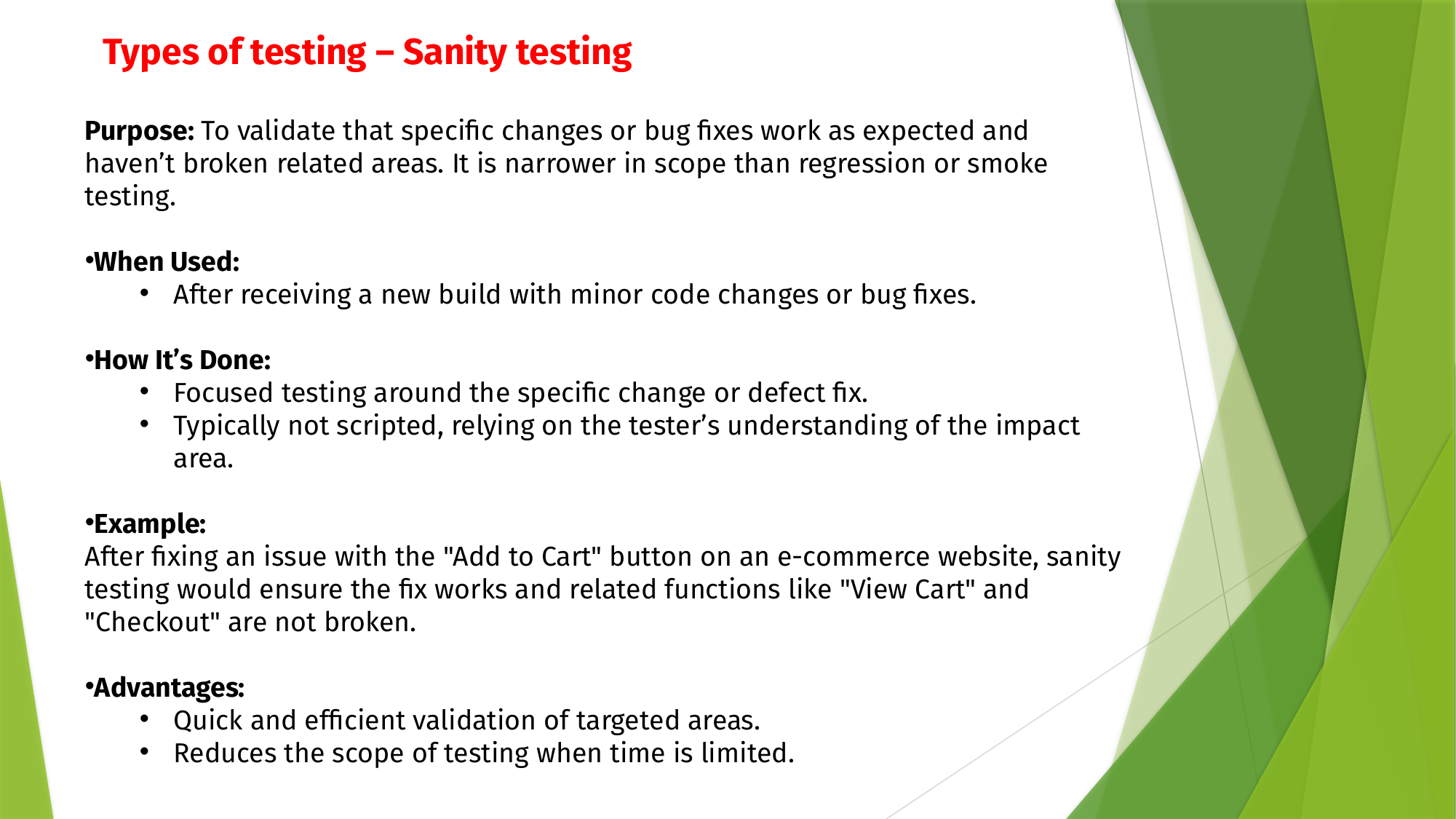

Types of testing – Sanity testing
Purpose: To validate that specific changes or bug fixes work as expected and haven’t broken related areas. It is narrower in scope than regression or smoke testing.

When Used:
After receiving a new build with minor code changes or bug fixes.

How It’s Done:
Focused testing around the specific change or defect fix.
Typically not scripted, relying on the tester’s understanding of the impact area.

Example:
After fixing an issue with the "Add to Cart" button on an e-commerce website, sanity testing would ensure the fix works and related functions like "View Cart" and "Checkout" are not broken.

Advantages:
Quick and efficient validation of targeted areas.
Reduces the scope of testing when time is limited.